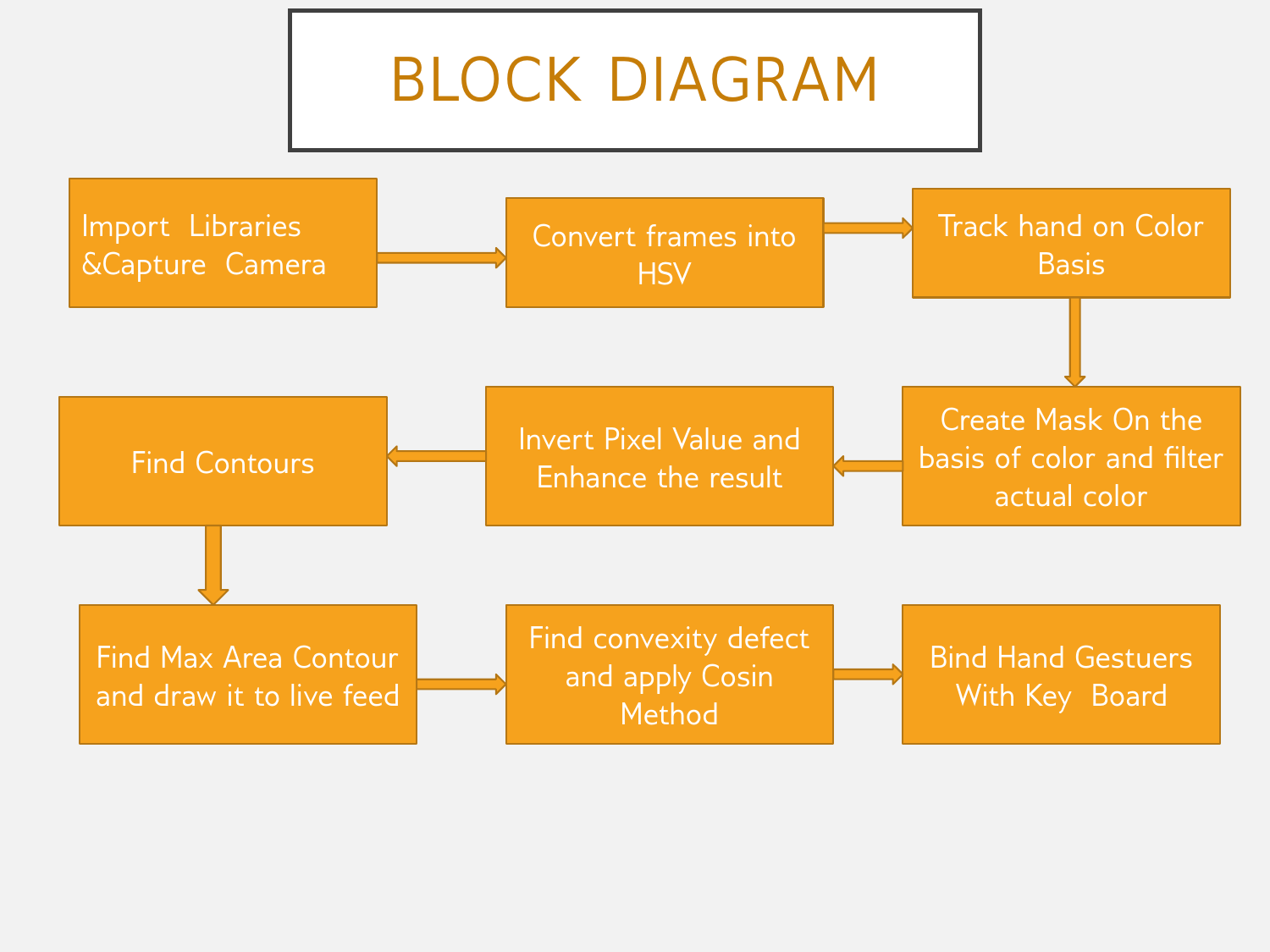

BLOCK DIAGRAM

Import  Libraries
&Capture  Camera

Track hand on Color Basis

Convert frames into HSV

Invert Pixel Value and Enhance the result

Create Mask On the basis of color and filter actual color

Find Contours

Find Max Area Contour and draw it to live feed
Find convexity defect and apply Cosin Method
Bind Hand Gestuers With Key  Board